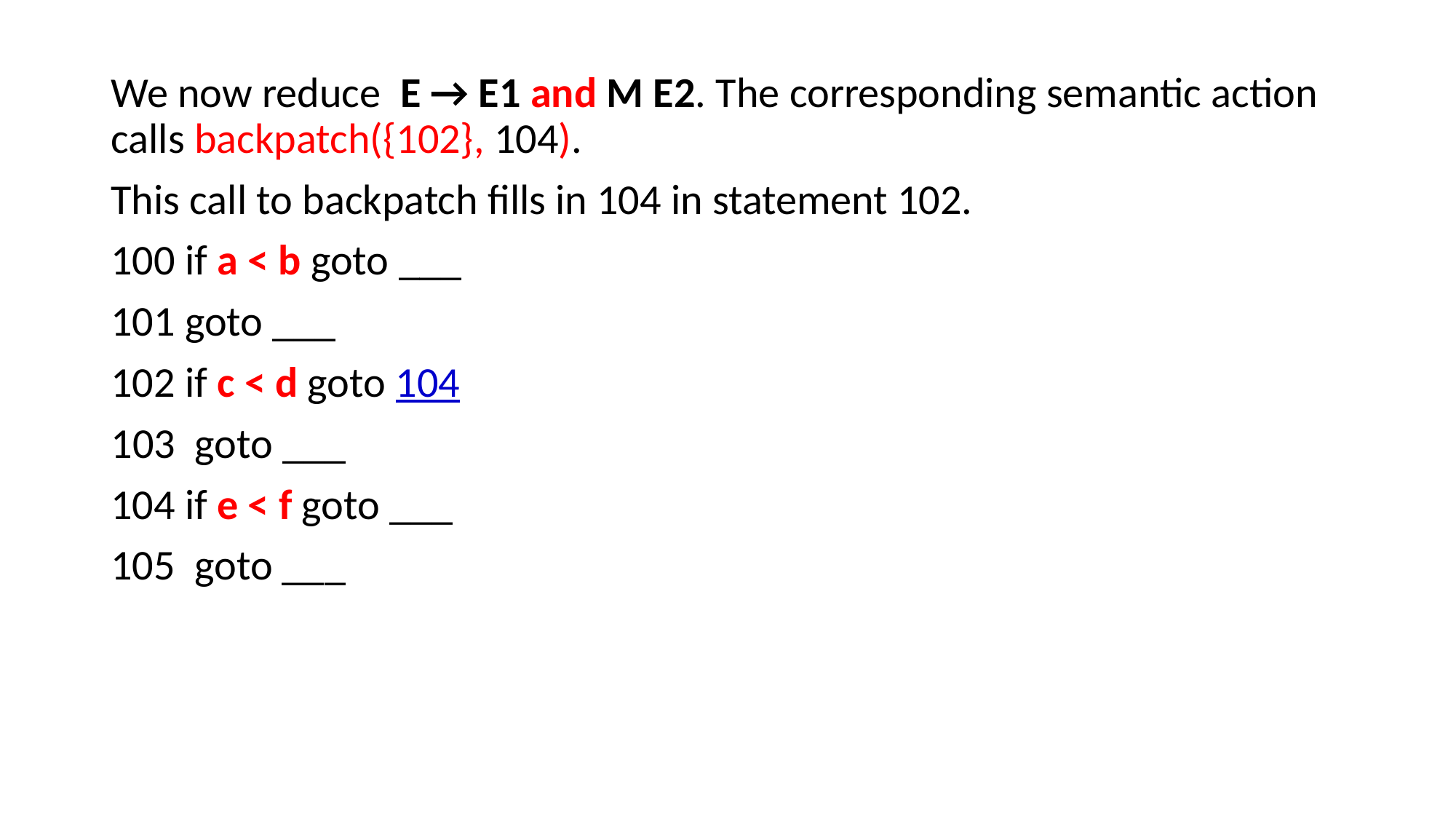

We now reduce  E → E1 and M E2. The corresponding semantic action calls backpatch({102}, 104).
This call to backpatch fills in 104 in statement 102.
100 if a < b goto ___
101 goto ___
102 if c < d goto 104
  goto ___
104 if e < f goto ___
105  goto ___